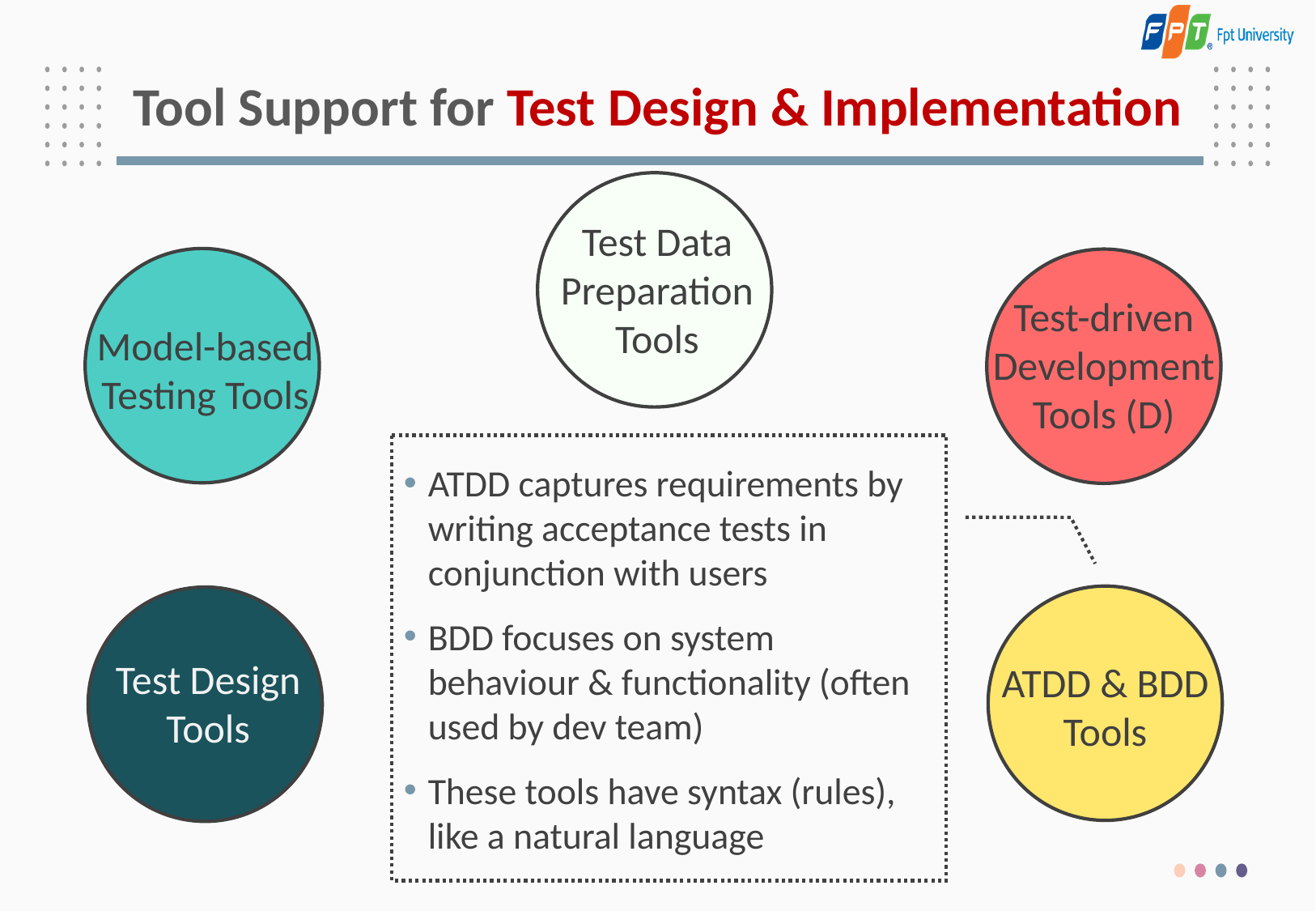

# Tool Support for Test Design & Implementation

Test Data Preparation Tools

Model-based Testing Tools

Test-driven Development
Tools (D)
ATDD captures requirements by writing acceptance tests in conjunction with users
BDD focuses on system behaviour & functionality (often used by dev team)
These tools have syntax (rules), like a natural language

ATDD & BDD Tools

Test Design Tools